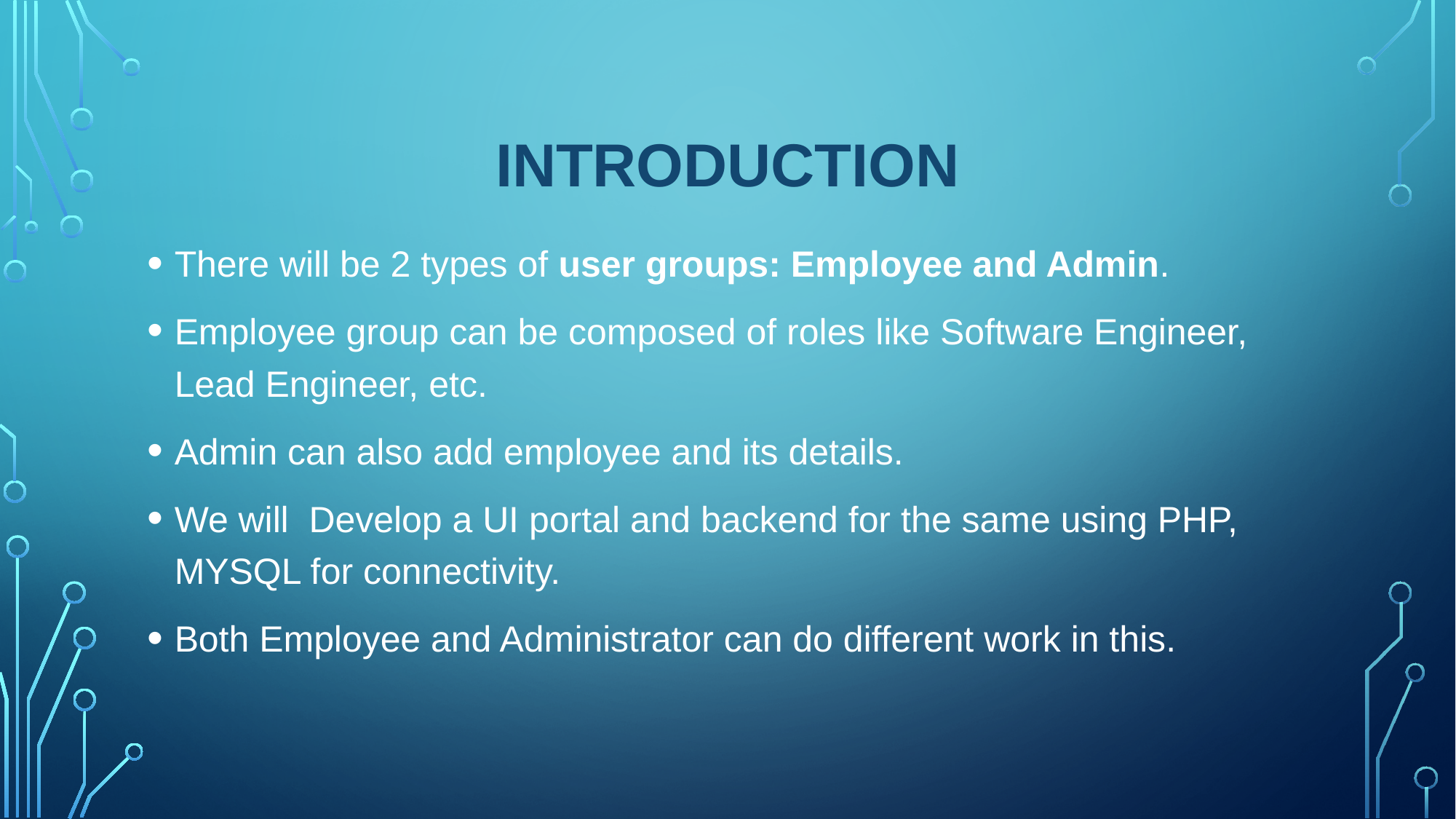

# INTRODUCTION
There will be 2 types of user groups: Employee and Admin.
Employee group can be composed of roles like Software Engineer, Lead Engineer, etc.
Admin can also add employee and its details.
We will  Develop a UI portal and backend for the same using PHP, MYSQL for connectivity.
Both Employee and Administrator can do different work in this.